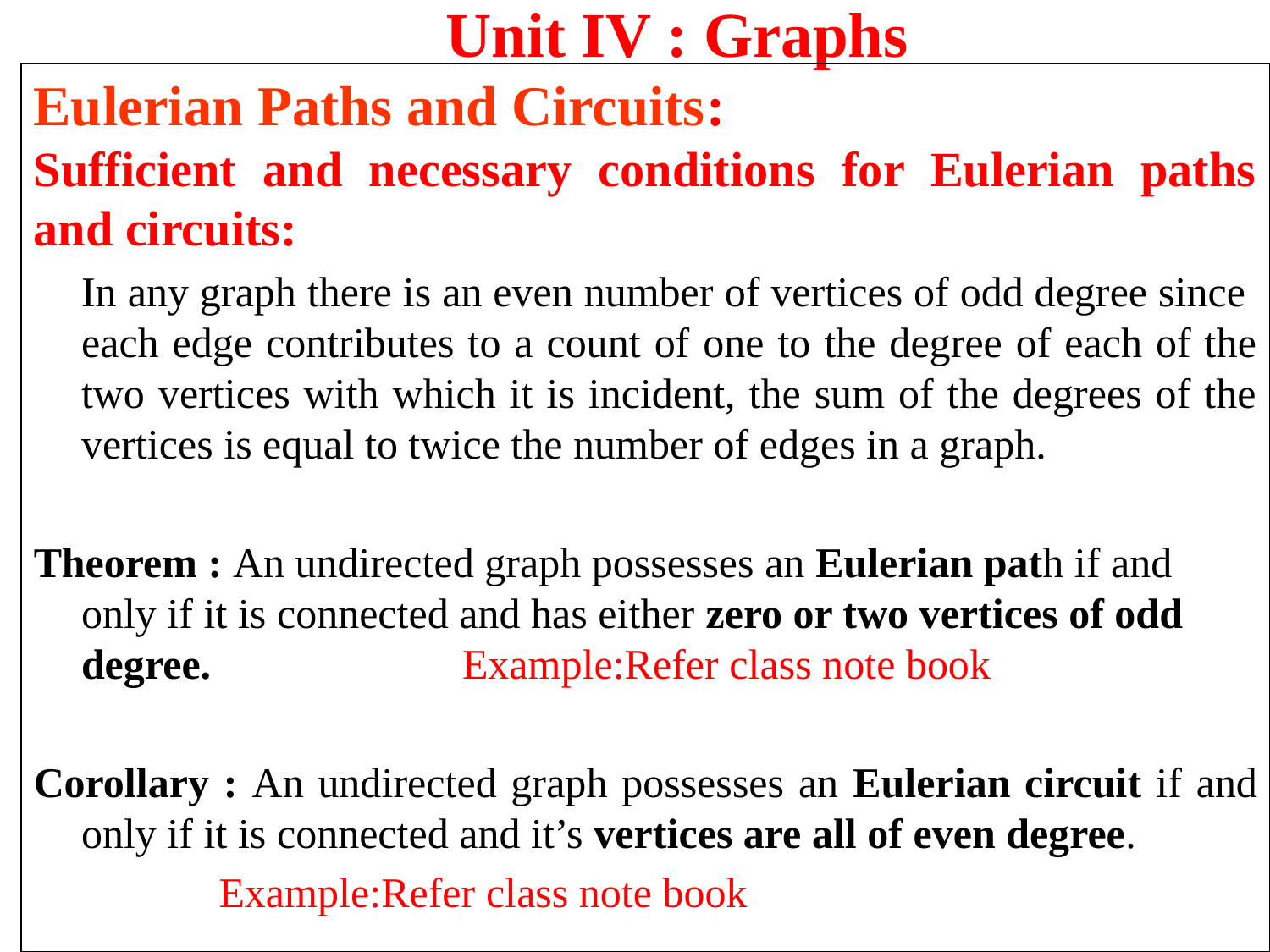

Unit IV : Graphs
Eulerian Paths and Circuits:
Sufficient and necessary conditions for Eulerian paths and circuits:
	In any graph there is an even number of vertices of odd degree since  each edge contributes to a count of one to the degree of each of the two vertices with which it is incident, the sum of the degrees of the vertices is equal to twice the number of edges in a graph.

Theorem : An undirected graph possesses an Eulerian path if and only if it is connected and has either zero or two vertices of odd degree.		Example:Refer class note book

Corollary : An undirected graph possesses an Eulerian circuit if and only if it is connected and it’s vertices are all of even degree.
		 Example:Refer class note book